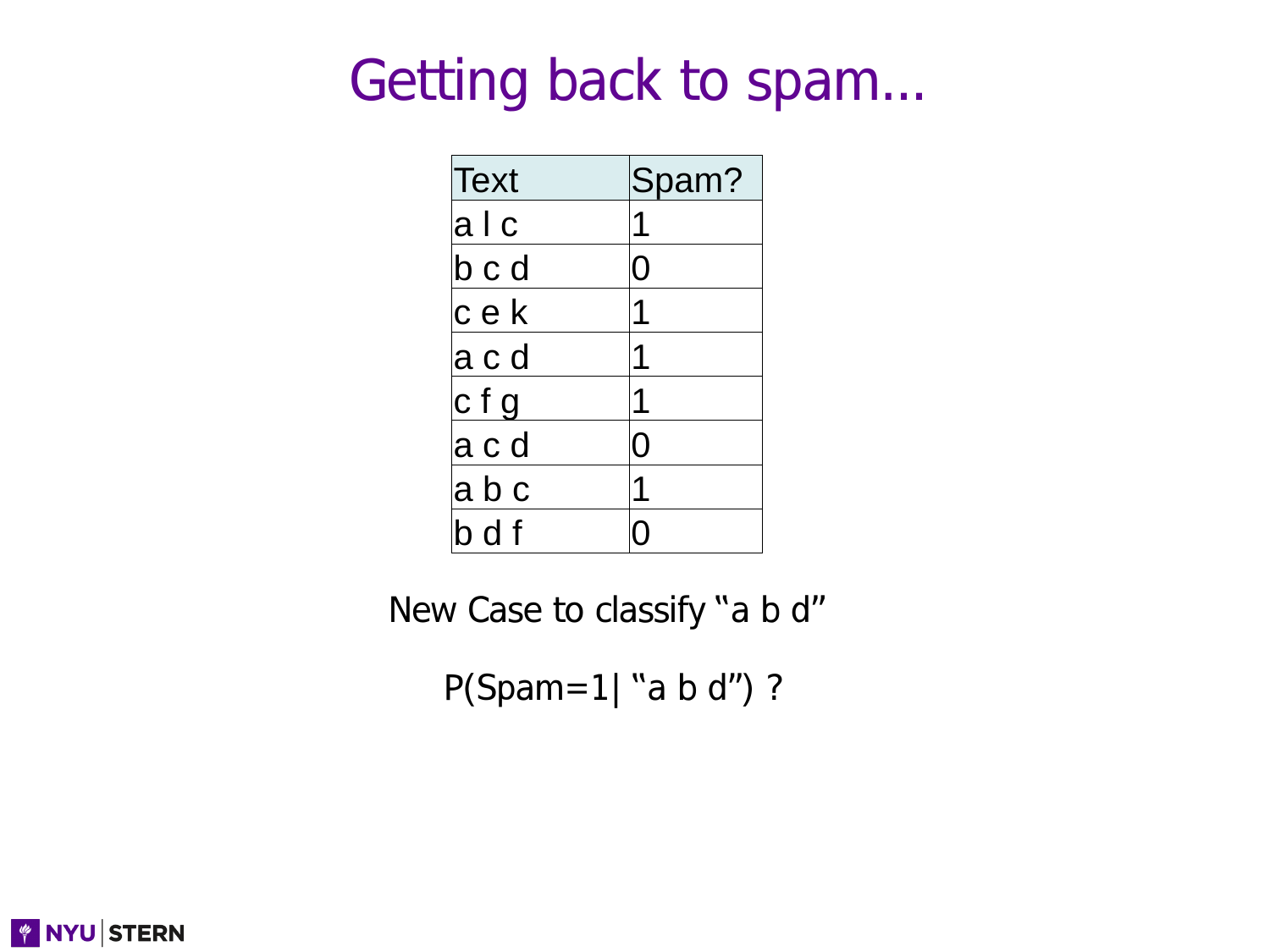

# Getting back to spam…
| Text | Spam? |
| --- | --- |
| a l c | 1 |
| b c d | 0 |
| c e k | 1 |
| a c d | 1 |
| c f g | 1 |
| a c d | 0 |
| a b c | 1 |
| b d f | 0 |
New Case to classify “a b d”

P(Spam=1| “a b d”) ?